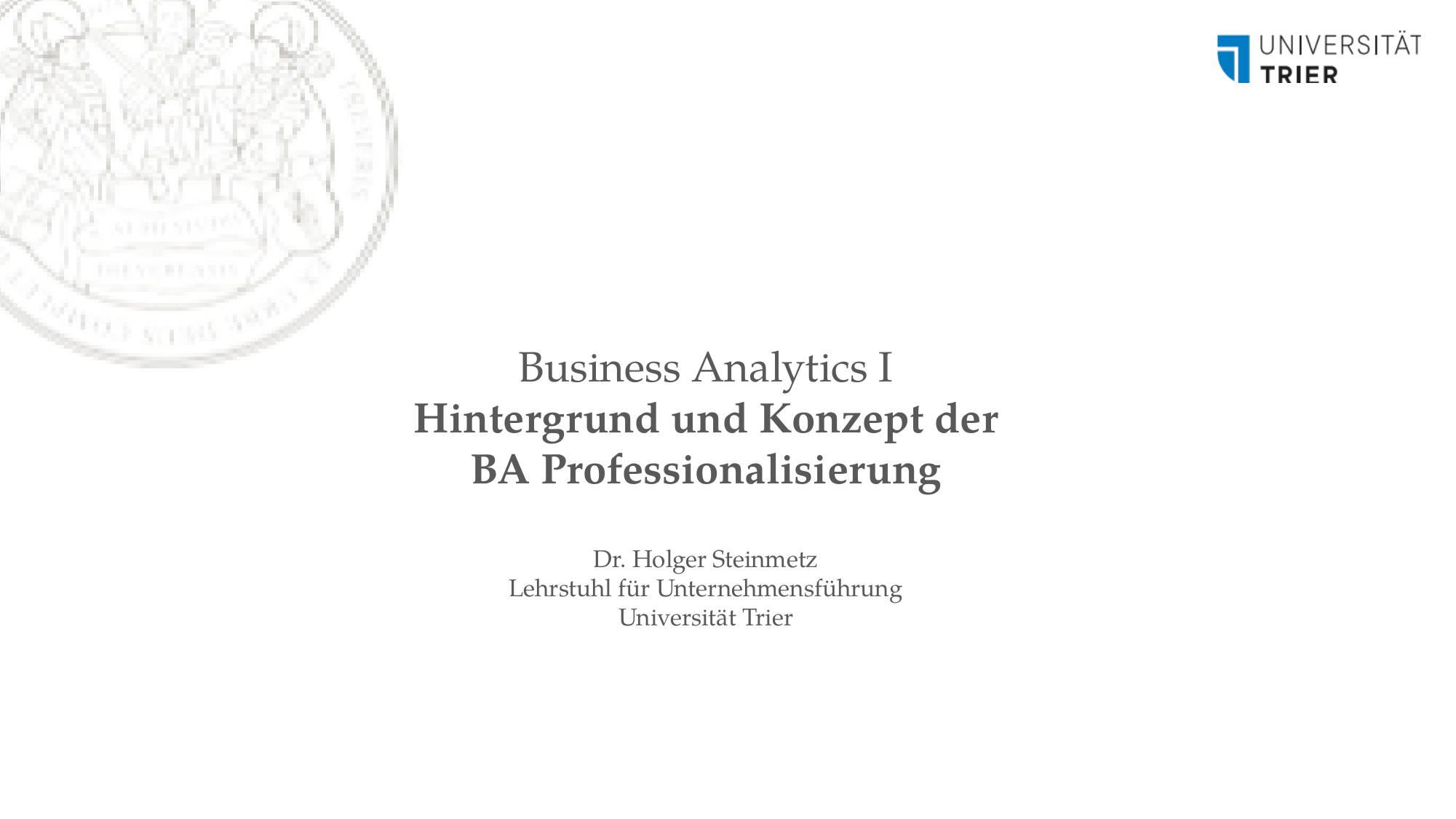

# Business Analytics I Hintergrund und Konzept der BA Professionalisierung Dr. Holger Steinmetz Lehrstuhl für Unternehmensführung Universität Trier